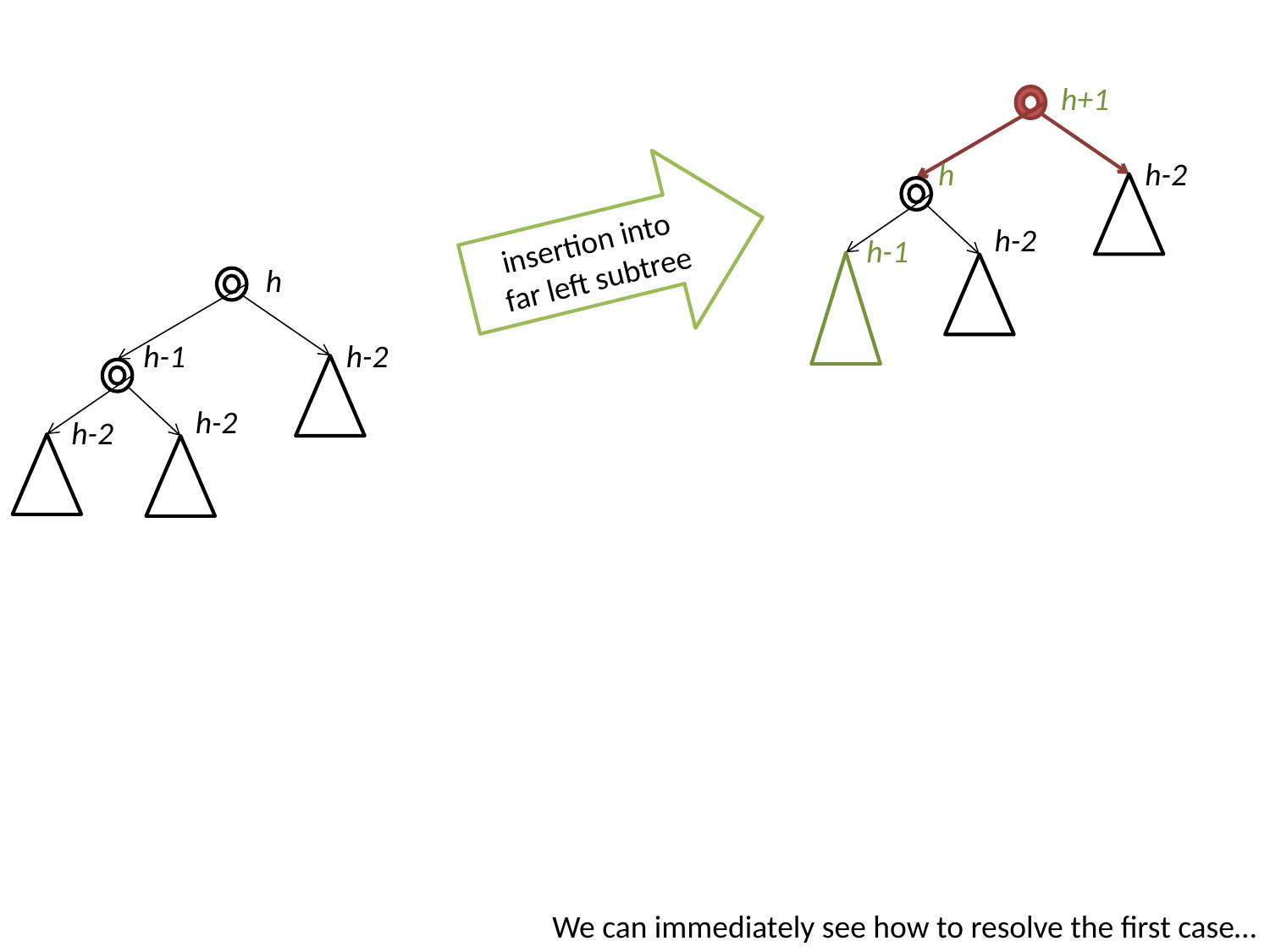

h+1

h-2
h
insertion into
far left subtree

h-2
h-1

h

h-2
h-1

h-2
h-2

We can immediately see how to resolve the first case…